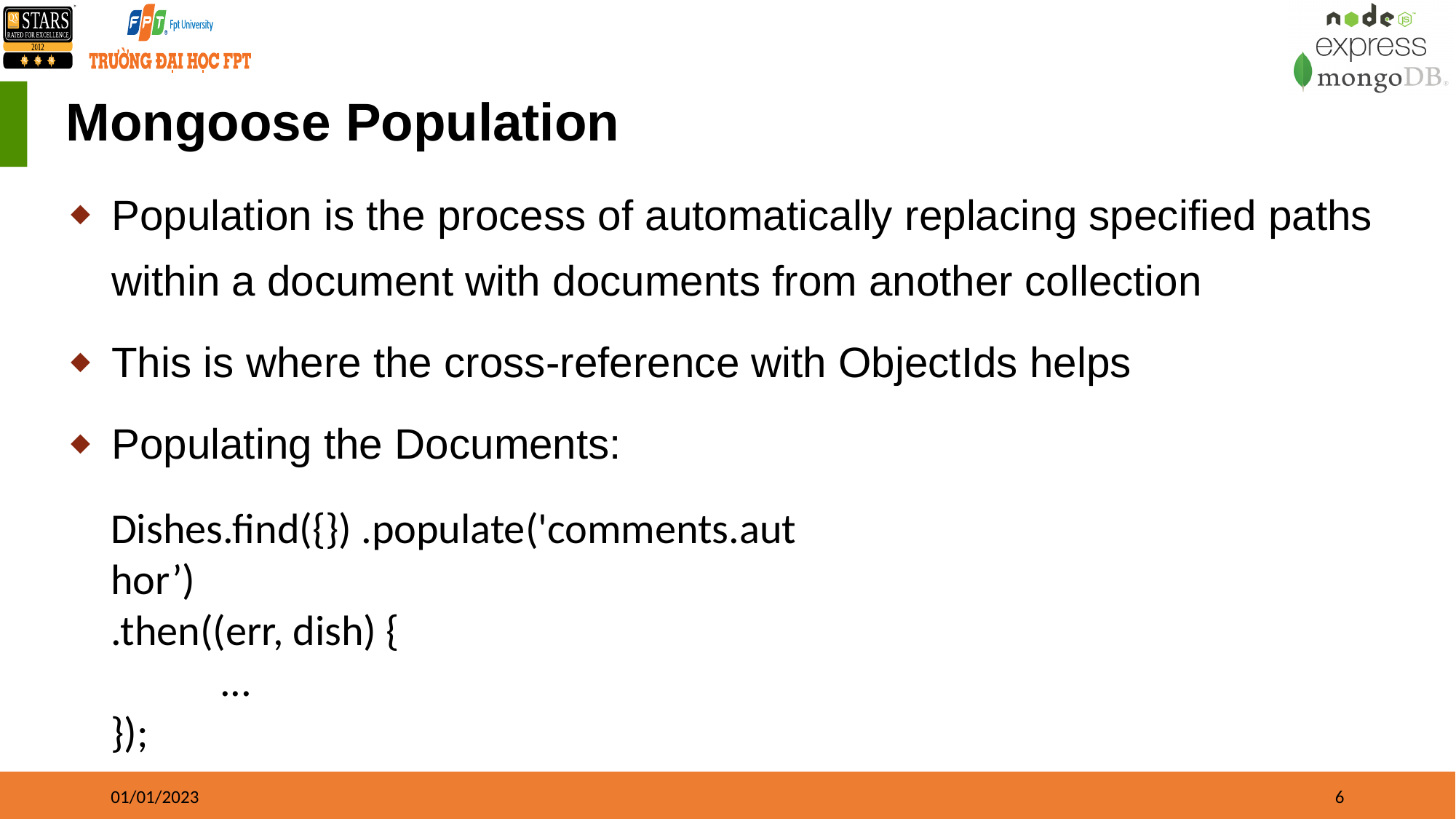

# Mongoose Population
Population is the process of automatically replacing specified paths within a document with documents from another collection
This is where the cross-reference with ObjectIds helps
Populating the Documents:
Dishes.find({}) .populate('comments.author’)
.then((err, dish) {
	...
});
01/01/2023
6